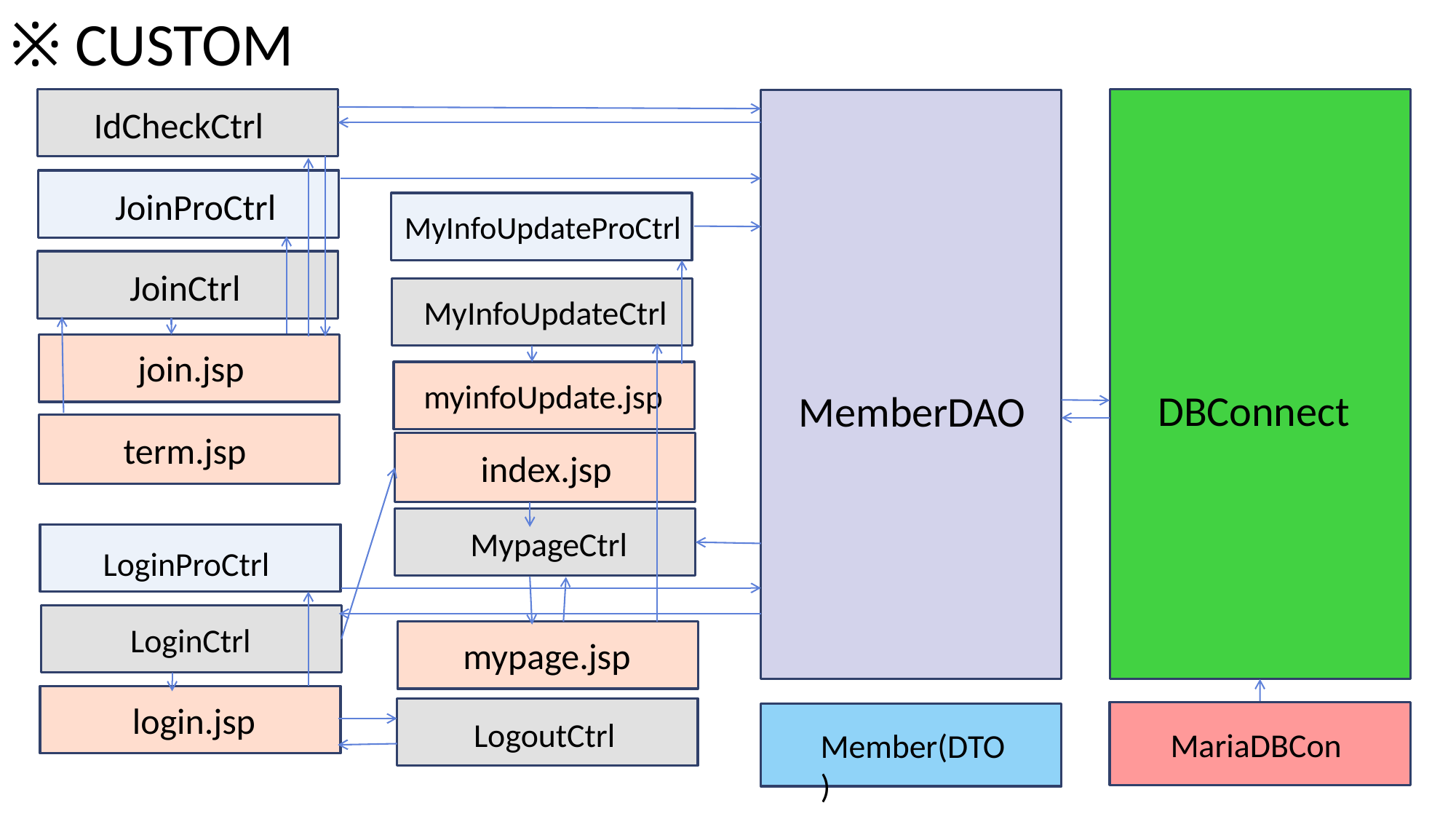

※ CUSTOM

IdCheckCtrl

JoinProCtrl

MyInfoUpdateProCtrl

JoinCtrl

MyInfoUpdateCtrl

join.jsp

myinfoUpdate.jsp
DBConnect
MemberDAO

term.jsp

index.jsp

MypageCtrl

LoginProCtrl

LoginCtrl

mypage.jsp

login.jsp

LogoutCtrl
MariaDBCon
Member(DTO)